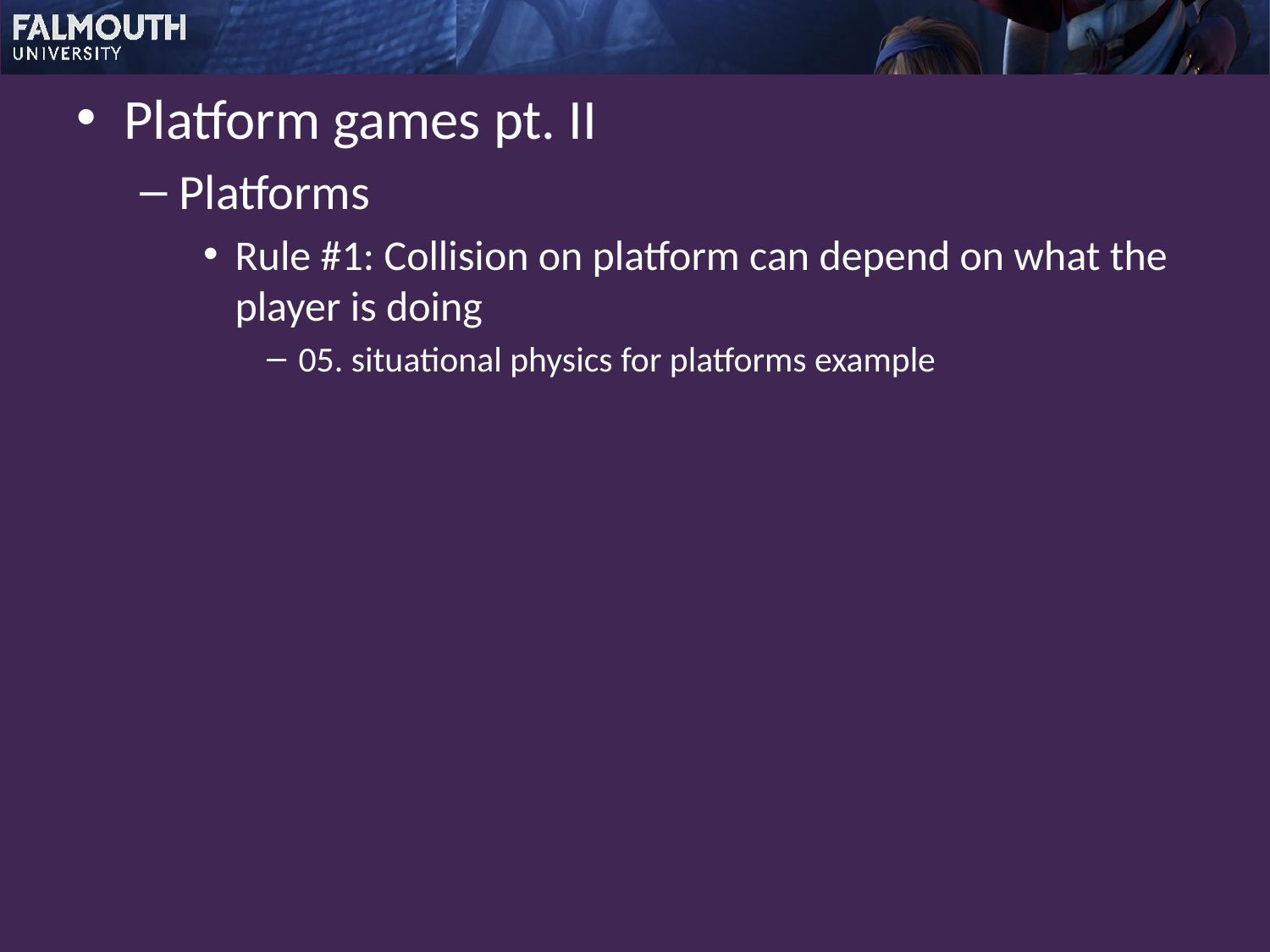

Platform games pt. II
Platforms
Rule #1: Collision on platform can depend on what the player is doing
05. situational physics for platforms example